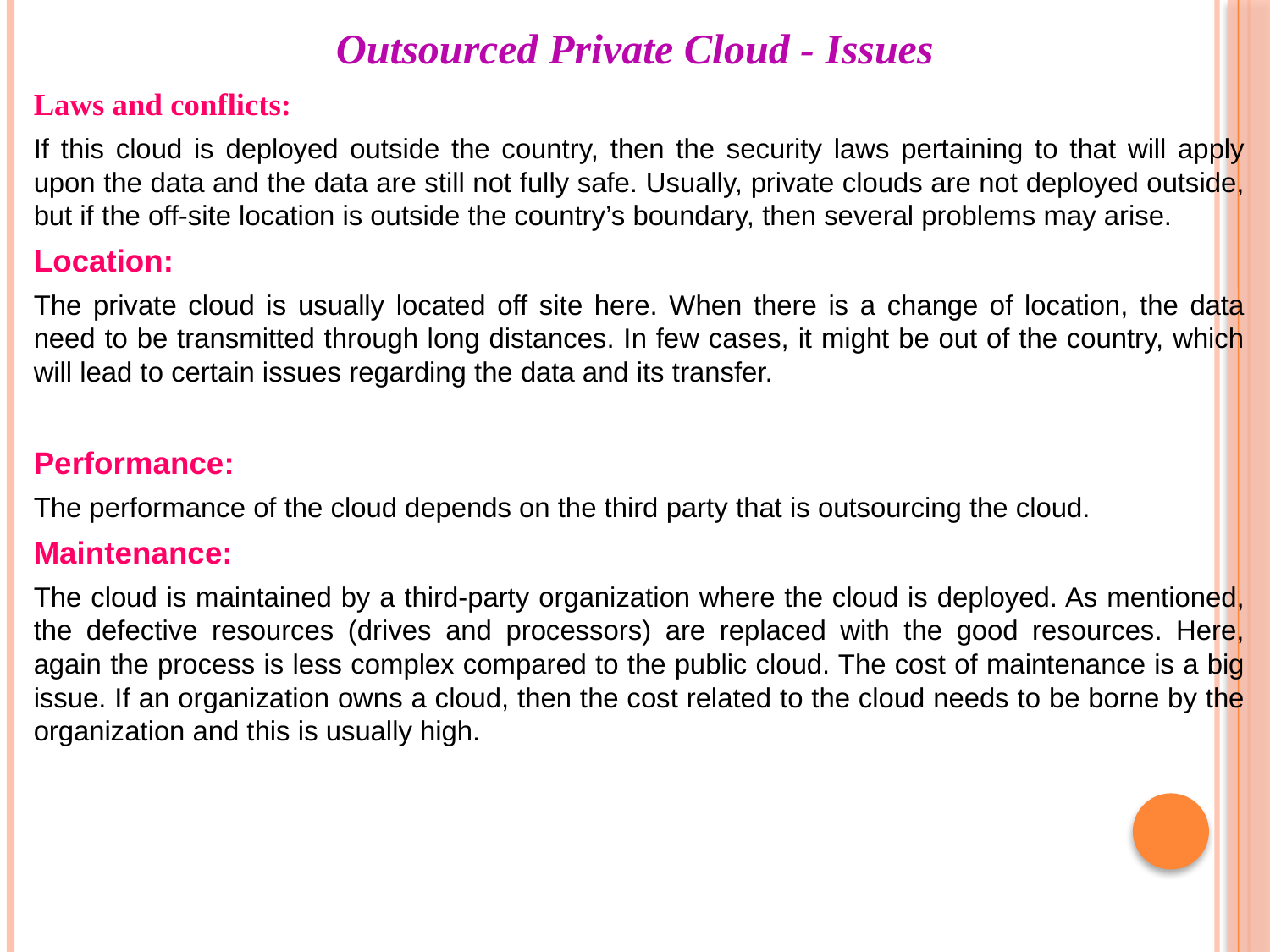

# Outsourced Private Cloud - Issues
Laws and conflicts:
If this cloud is deployed outside the country, then the security laws pertaining to that will apply upon the data and the data are still not fully safe. Usually, private clouds are not deployed outside, but if the off-site location is outside the country’s boundary, then several problems may arise.
Location:
The private cloud is usually located off site here. When there is a change of location, the data need to be transmitted through long distances. In few cases, it might be out of the country, which will lead to certain issues regarding the data and its transfer.

Performance:
The performance of the cloud depends on the third party that is outsourcing the cloud.
Maintenance:
The cloud is maintained by a third-party organization where the cloud is deployed. As mentioned, the defective resources (drives and processors) are replaced with the good resources. Here, again the process is less complex compared to the public cloud. The cost of maintenance is a big issue. If an organization owns a cloud, then the cost related to the cloud needs to be borne by the organization and this is usually high.